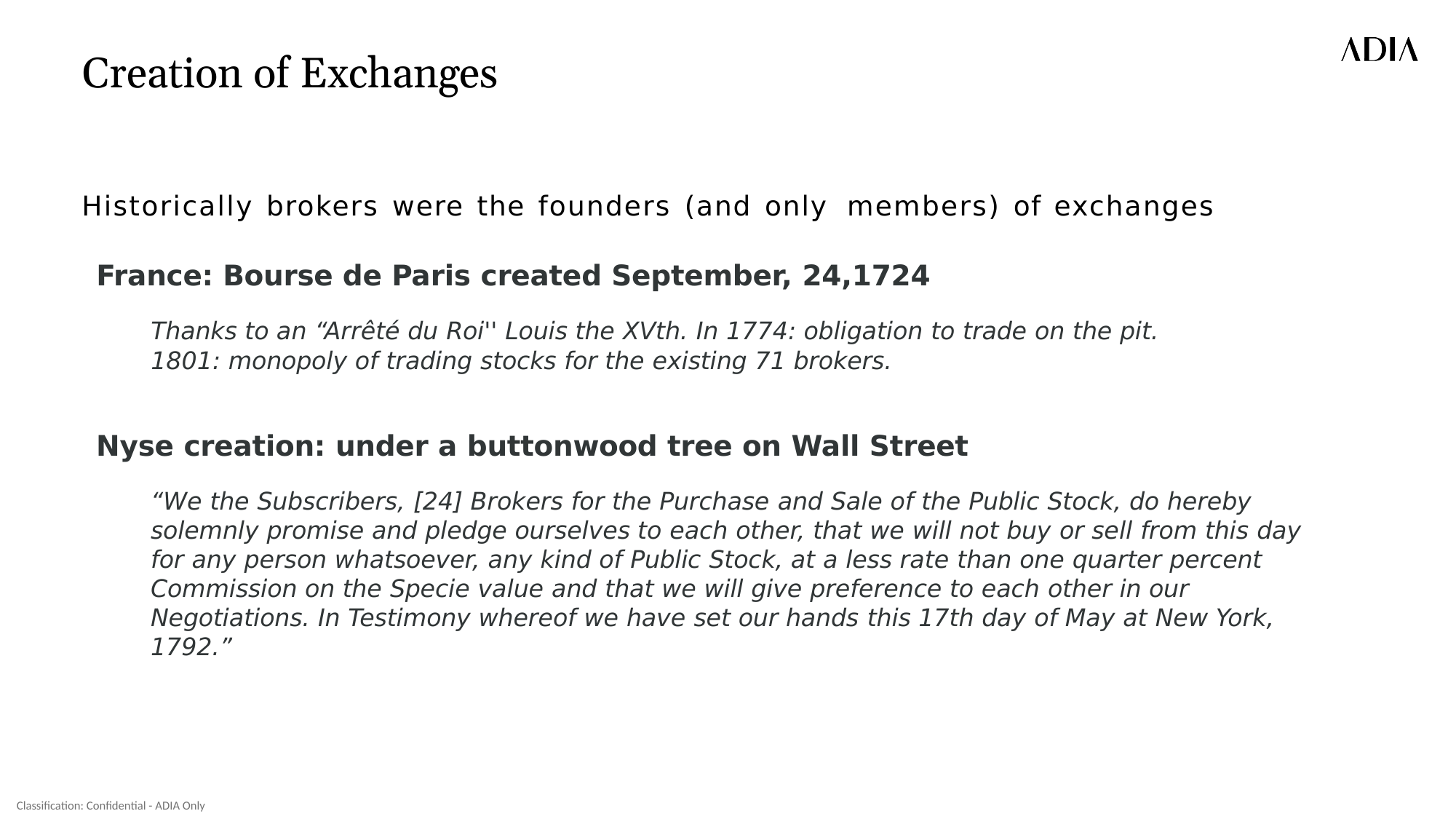

# Creation of Exchanges
Historically brokers were the founders (and only  members) of exchanges
France: Bourse de Paris created September, 24,1724
Thanks to an “Arrêté du Roi'' Louis the XVth. In 1774: obligation to trade on the pit.  1801: monopoly of trading stocks for the existing 71 brokers.
Nyse creation: under a buttonwood tree on Wall Street
“We the Subscribers, [24] Brokers for the Purchase and Sale of the Public Stock, do hereby  solemnly promise and pledge ourselves to each other, that we will not buy or sell from this day  for any person whatsoever, any kind of Public Stock, at a less rate than one quarter percent  Commission on the Specie value and that we will give preference to each other in our  Negotiations. In Testimony whereof we have set our hands this 17th day of May at New York,  1792.”